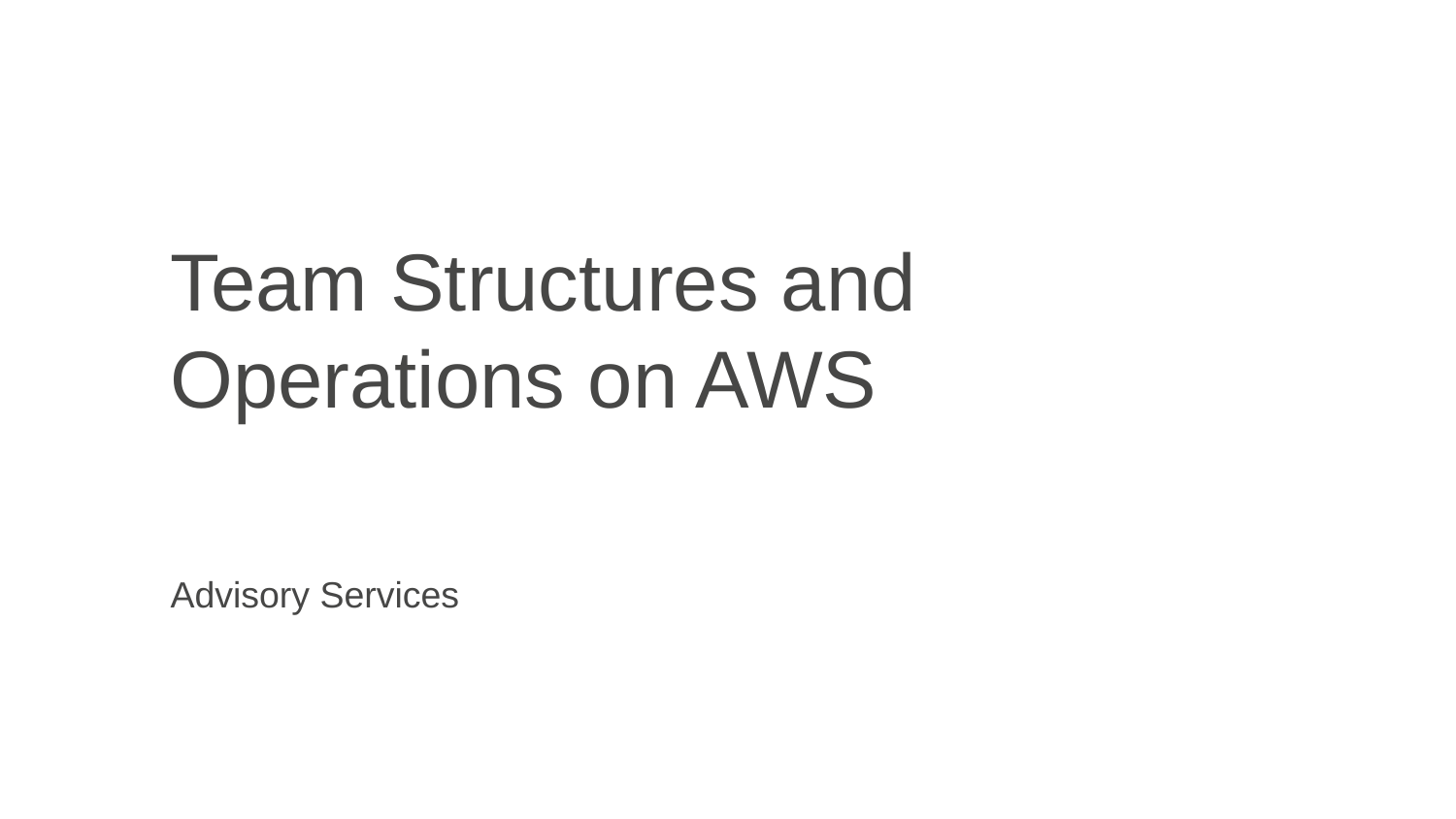

Team Structures and Operations on AWS

Advisory Services